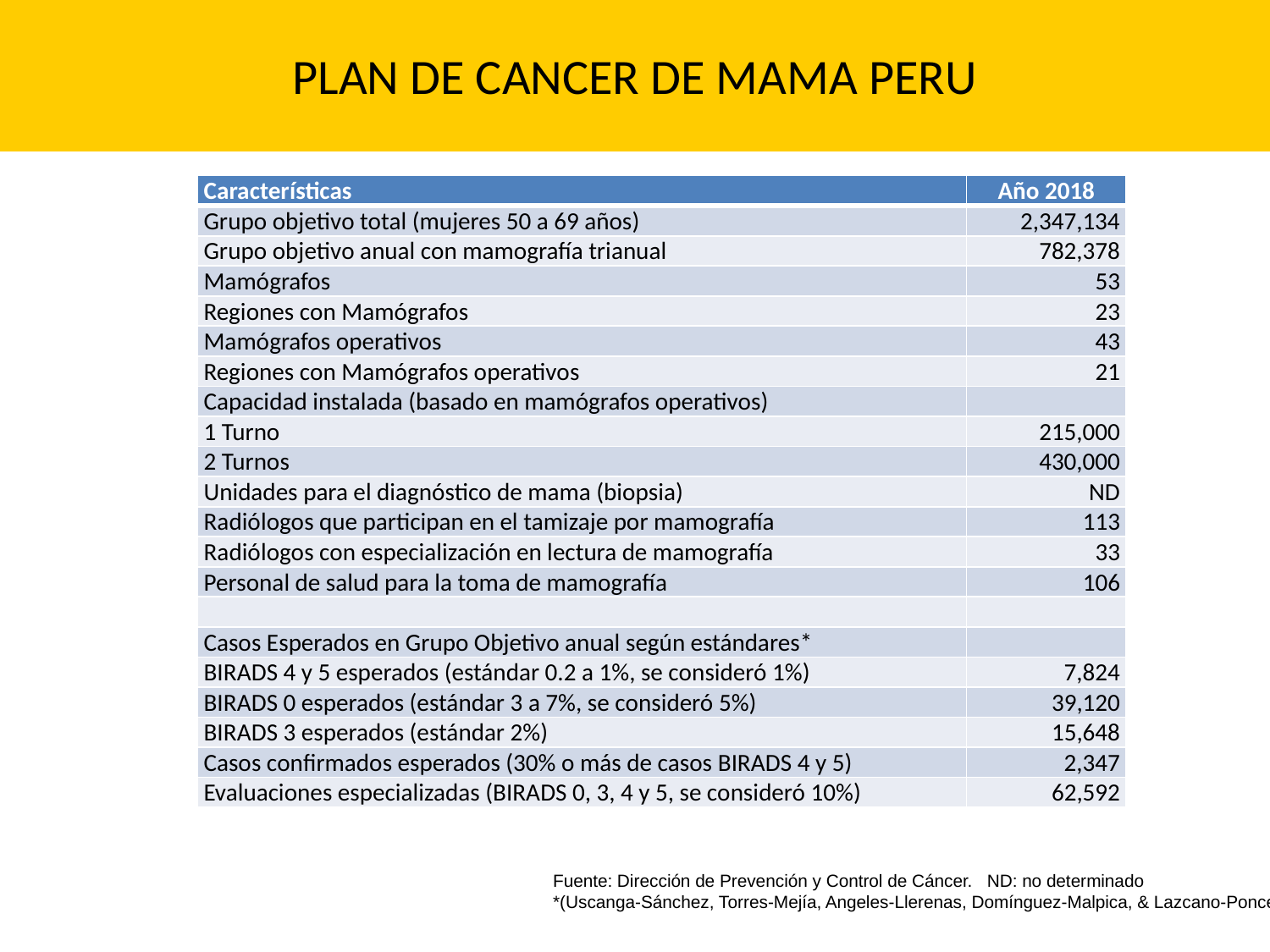

PLAN DE CANCER DE MAMA PERU
| Características | Año 2018 |
| --- | --- |
| Grupo objetivo total (mujeres 50 a 69 años) | 2,347,134 |
| Grupo objetivo anual con mamografía trianual | 782,378 |
| Mamógrafos | 53 |
| Regiones con Mamógrafos | 23 |
| Mamógrafos operativos | 43 |
| Regiones con Mamógrafos operativos | 21 |
| Capacidad instalada (basado en mamógrafos operativos) |  |
| 1 Turno | 215,000 |
| 2 Turnos | 430,000 |
| Unidades para el diagnóstico de mama (biopsia) | ND |
| Radiólogos que participan en el tamizaje por mamografía | 113 |
| Radiólogos con especialización en lectura de mamografía | 33 |
| Personal de salud para la toma de mamografía | 106 |
|  |  |
| Casos Esperados en Grupo Objetivo anual según estándares\* |  |
| BIRADS 4 y 5 esperados (estándar 0.2 a 1%, se consideró 1%) | 7,824 |
| BIRADS 0 esperados (estándar 3 a 7%, se consideró 5%) | 39,120 |
| BIRADS 3 esperados (estándar 2%) | 15,648 |
| Casos confirmados esperados (30% o más de casos BIRADS 4 y 5) | 2,347 |
| Evaluaciones especializadas (BIRADS 0, 3, 4 y 5, se consideró 10%) | 62,592 |
Fuente: Dirección de Prevención y Control de Cáncer.   ND: no determinado
*(Uscanga-Sánchez, Torres-Mejía, Angeles-Llerenas, Domínguez-Malpica, & Lazcano-Ponce, 2014)